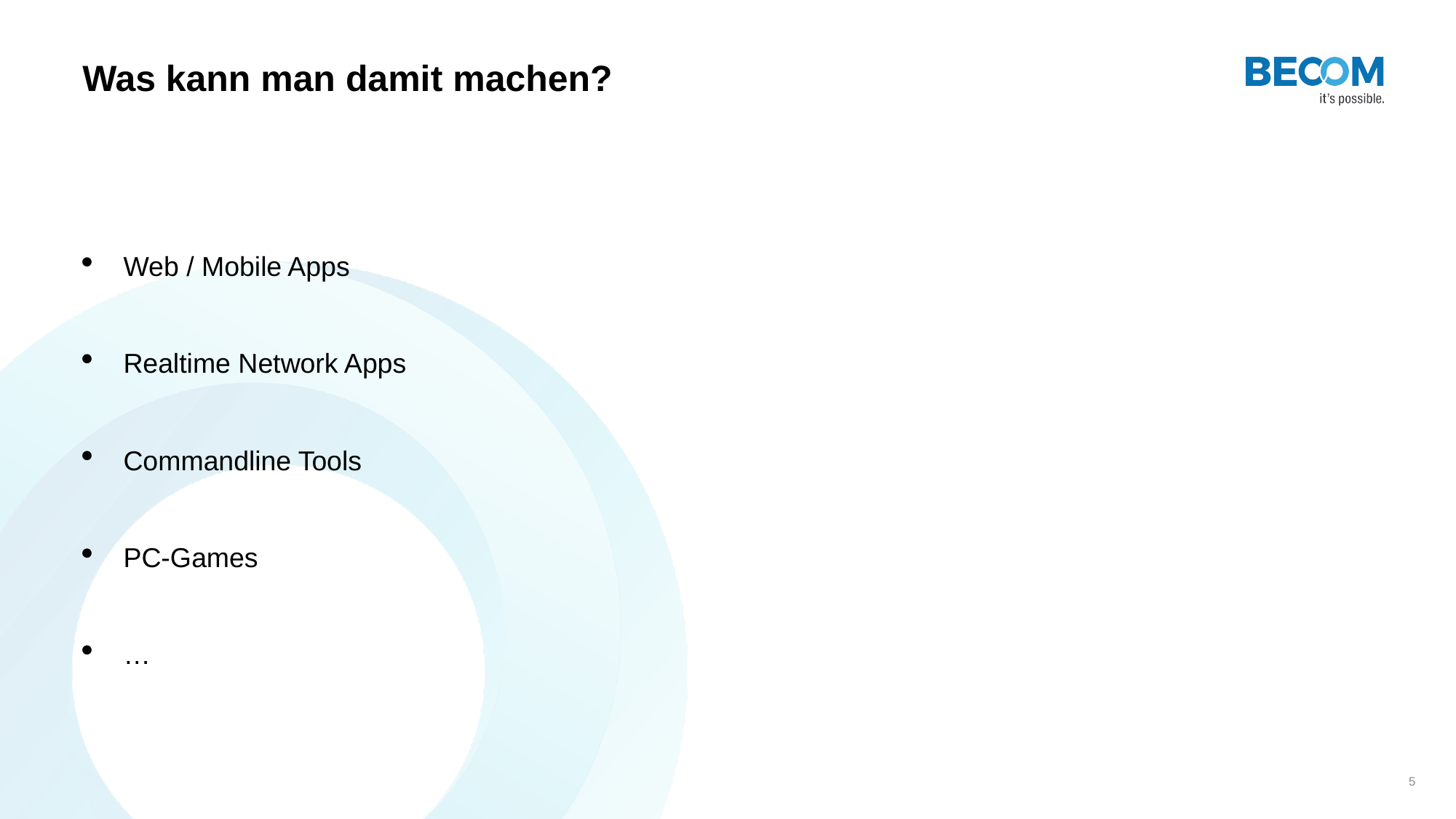

# Was kann man damit machen?
Web / Mobile Apps
Realtime Network Apps
Commandline Tools
PC-Games
…

5